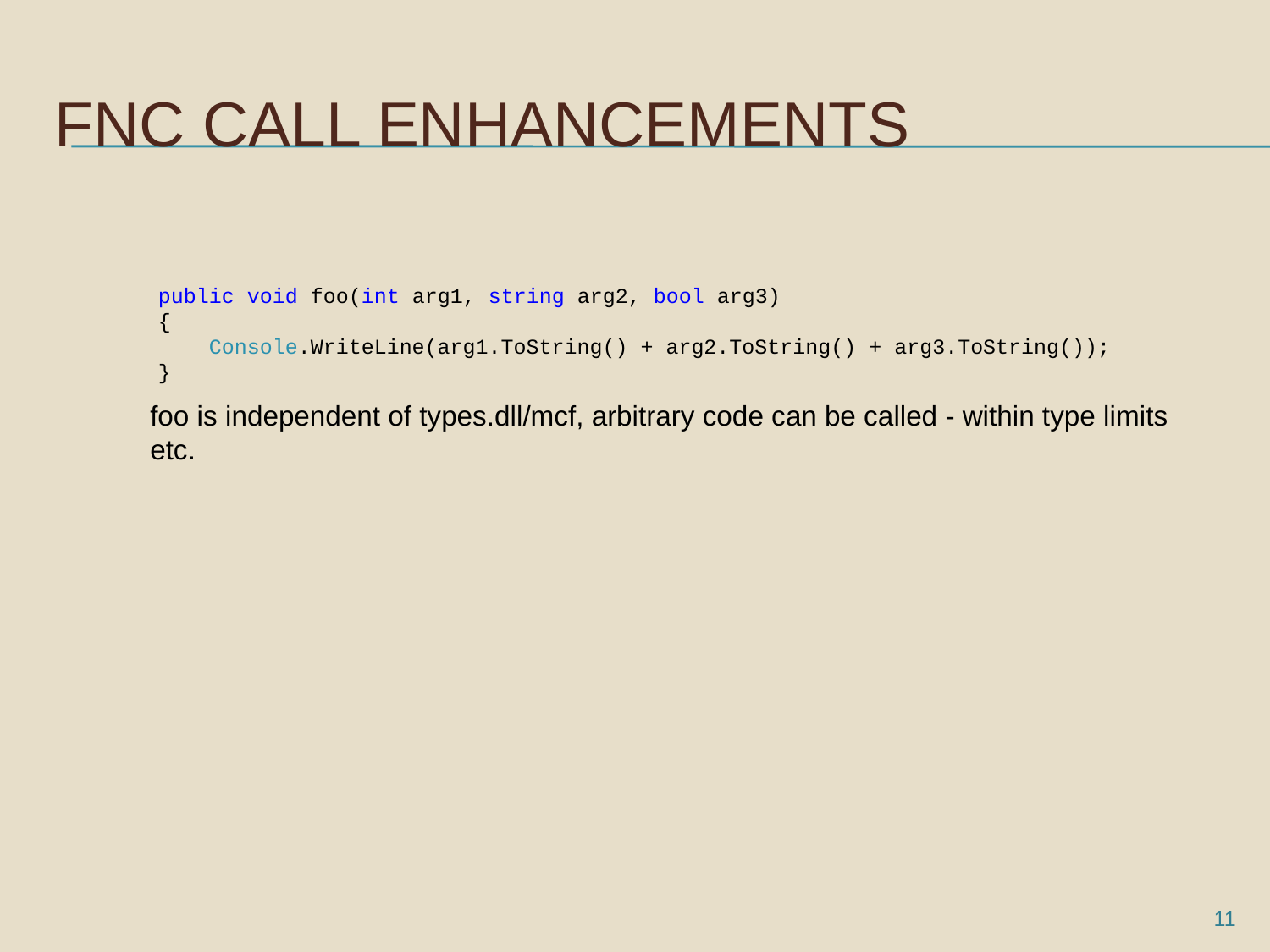

# Fnc call enhancements
public void foo(int arg1, string arg2, bool arg3)
{
    Console.WriteLine(arg1.ToString() + arg2.ToString() + arg3.ToString());
}
foo is independent of types.dll/mcf, arbitrary code can be called - within type limits etc.
11